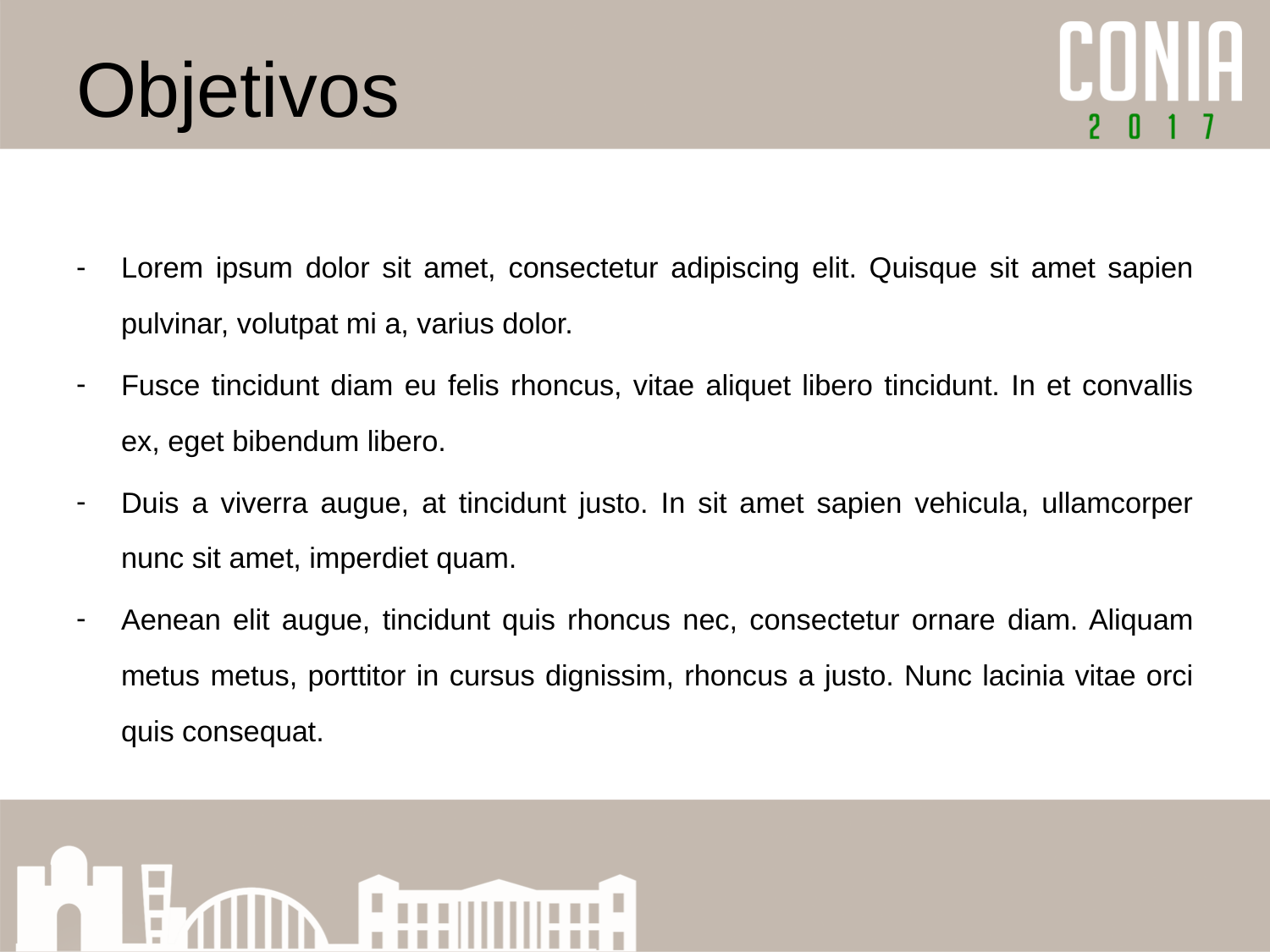

# Objetivos
Lorem ipsum dolor sit amet, consectetur adipiscing elit. Quisque sit amet sapien pulvinar, volutpat mi a, varius dolor.
Fusce tincidunt diam eu felis rhoncus, vitae aliquet libero tincidunt. In et convallis ex, eget bibendum libero.
Duis a viverra augue, at tincidunt justo. In sit amet sapien vehicula, ullamcorper nunc sit amet, imperdiet quam.
Aenean elit augue, tincidunt quis rhoncus nec, consectetur ornare diam. Aliquam metus metus, porttitor in cursus dignissim, rhoncus a justo. Nunc lacinia vitae orci quis consequat.